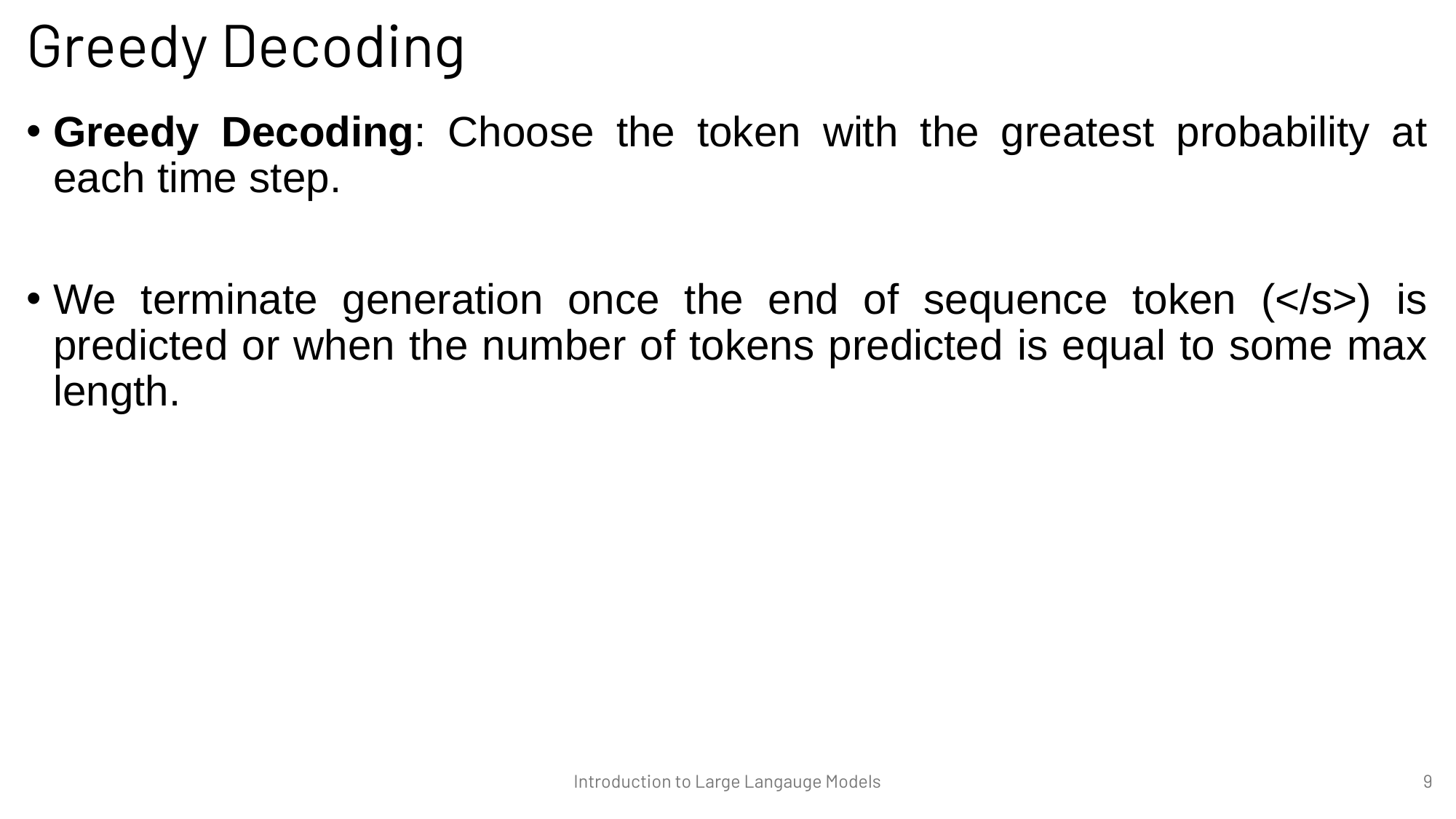

# Greedy Decoding
Greedy Decoding: Choose the token with the greatest probability at each time step.

We terminate generation once the end of sequence token (</s>) is predicted or when the number of tokens predicted is equal to some max length.

Introduction to Large Langauge Models
9